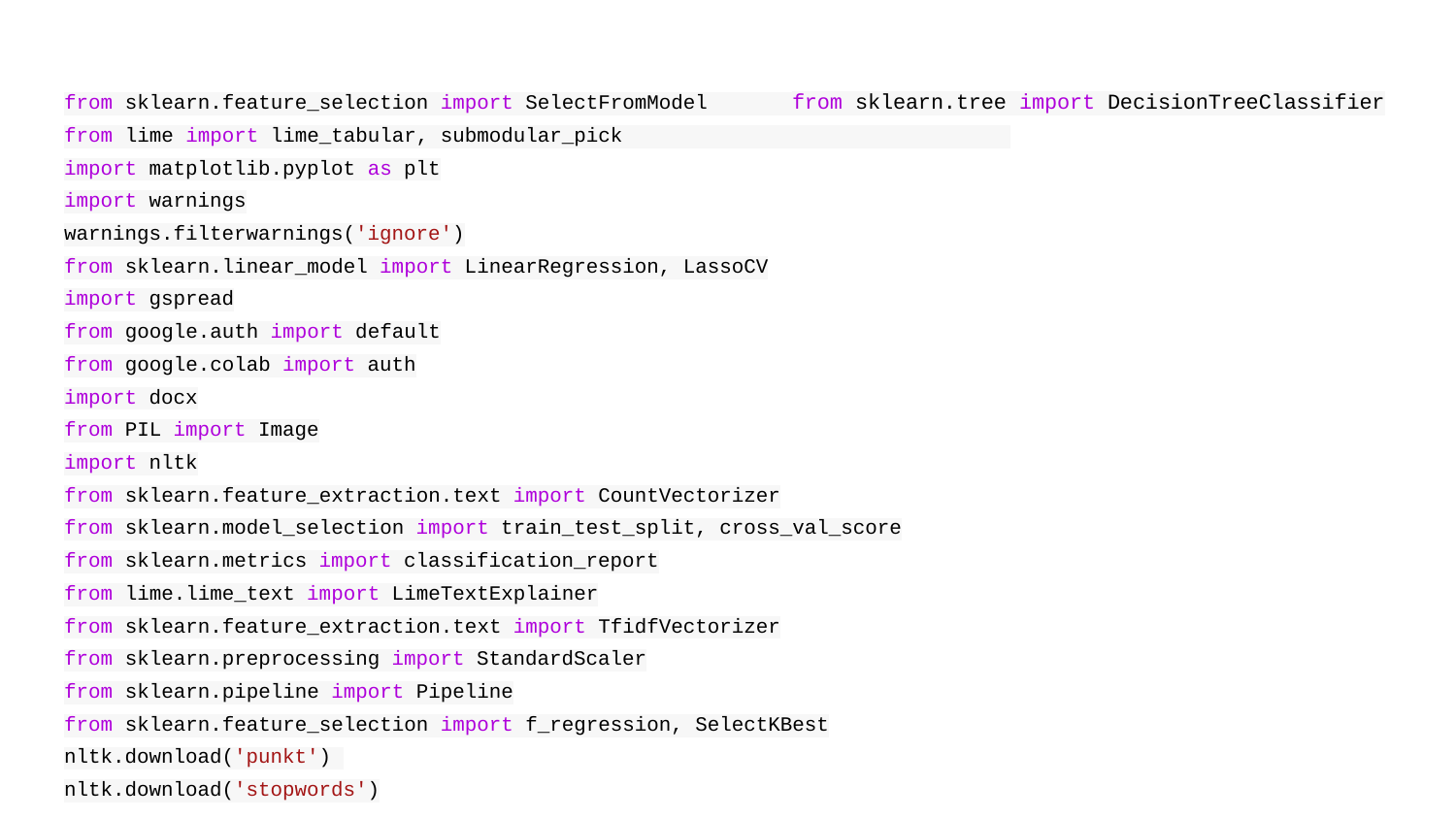

from sklearn.feature_selection import SelectFromModel       from sklearn.tree import DecisionTreeClassifier
from lime import lime_tabular, submodular_pick
import matplotlib.pyplot as plt
import warnings
warnings.filterwarnings('ignore')
from sklearn.linear_model import LinearRegression, LassoCV
import gspread
from google.auth import default
from google.colab import auth
import docx
from PIL import Image
import nltk
from sklearn.feature_extraction.text import CountVectorizer
from sklearn.model_selection import train_test_split, cross_val_score
from sklearn.metrics import classification_report
from lime.lime_text import LimeTextExplainer
from sklearn.feature_extraction.text import TfidfVectorizer
from sklearn.preprocessing import StandardScaler
from sklearn.pipeline import Pipeline
from sklearn.feature_selection import f_regression, SelectKBest
nltk.download('punkt')
nltk.download('stopwords')